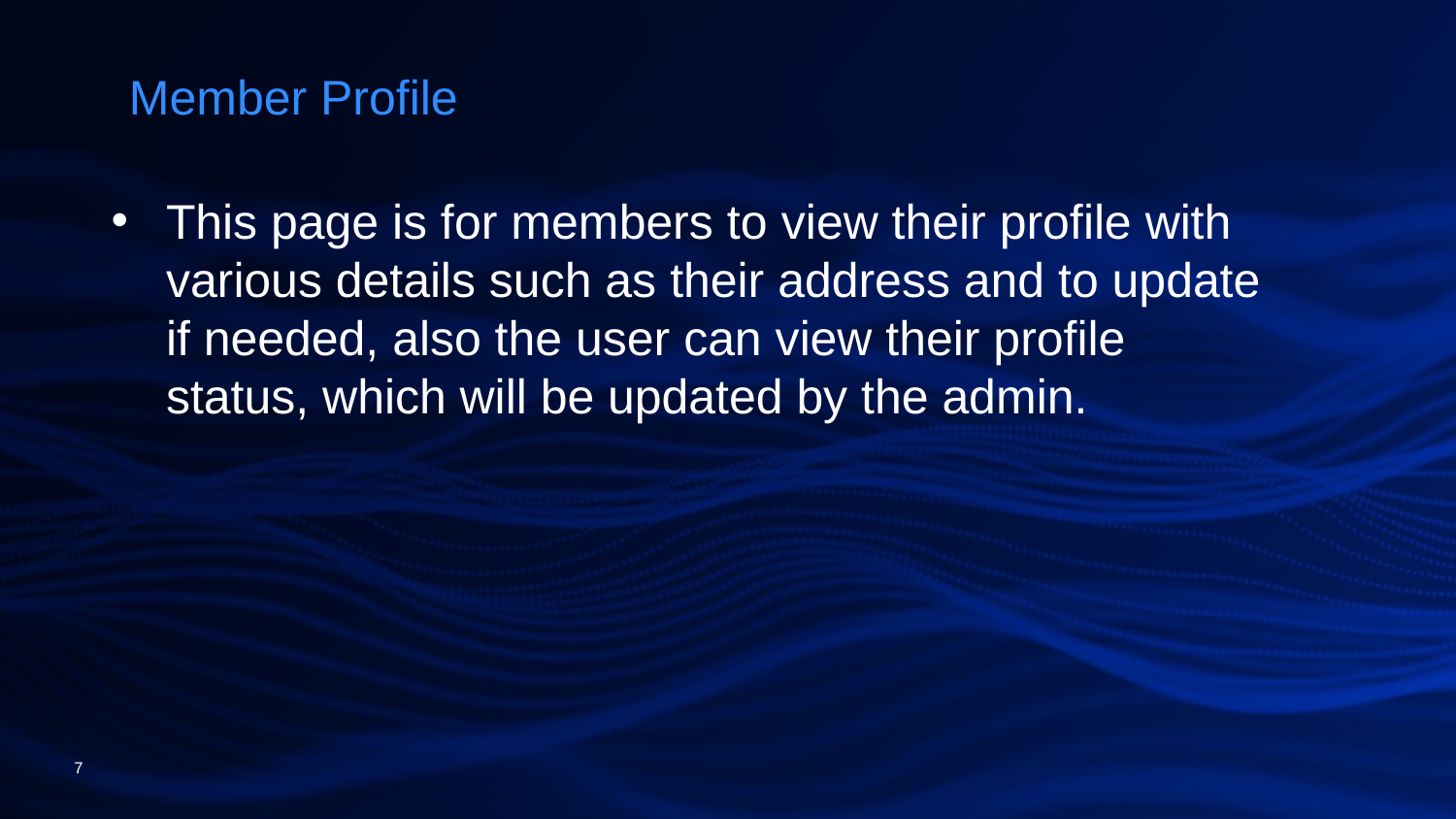

Member Profile
This page is for members to view their profile with various details such as their address and to update if needed, also the user can view their profile status, which will be updated by the admin.

7